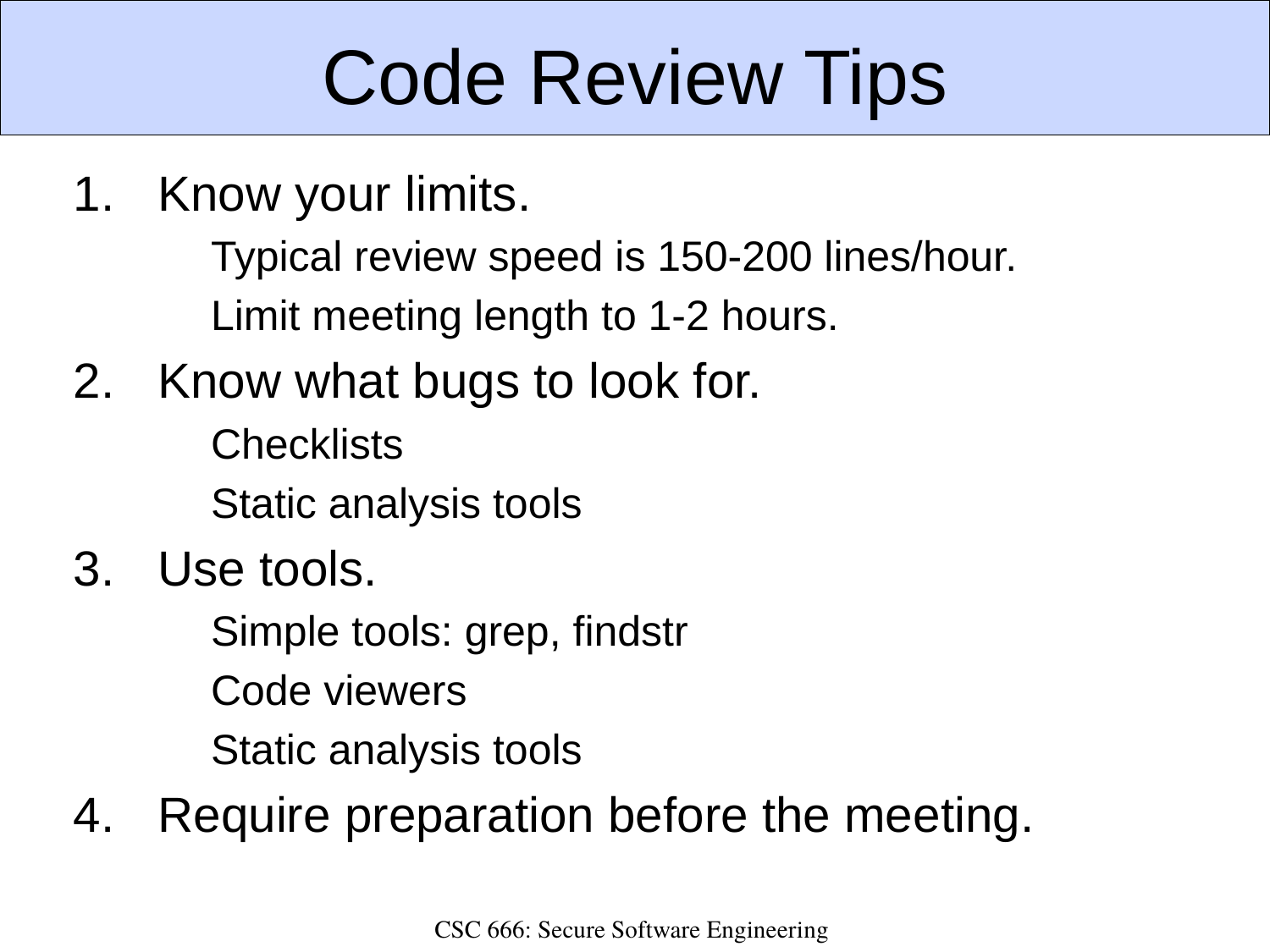

# Code Review Tips
Know your limits.
	Typical review speed is 150-200 lines/hour.
	Limit meeting length to 1-2 hours.
Know what bugs to look for.
	Checklists
	Static analysis tools
Use tools.
	Simple tools: grep, findstr
	Code viewers
	Static analysis tools
Require preparation before the meeting.
CSC 666: Secure Software Engineering